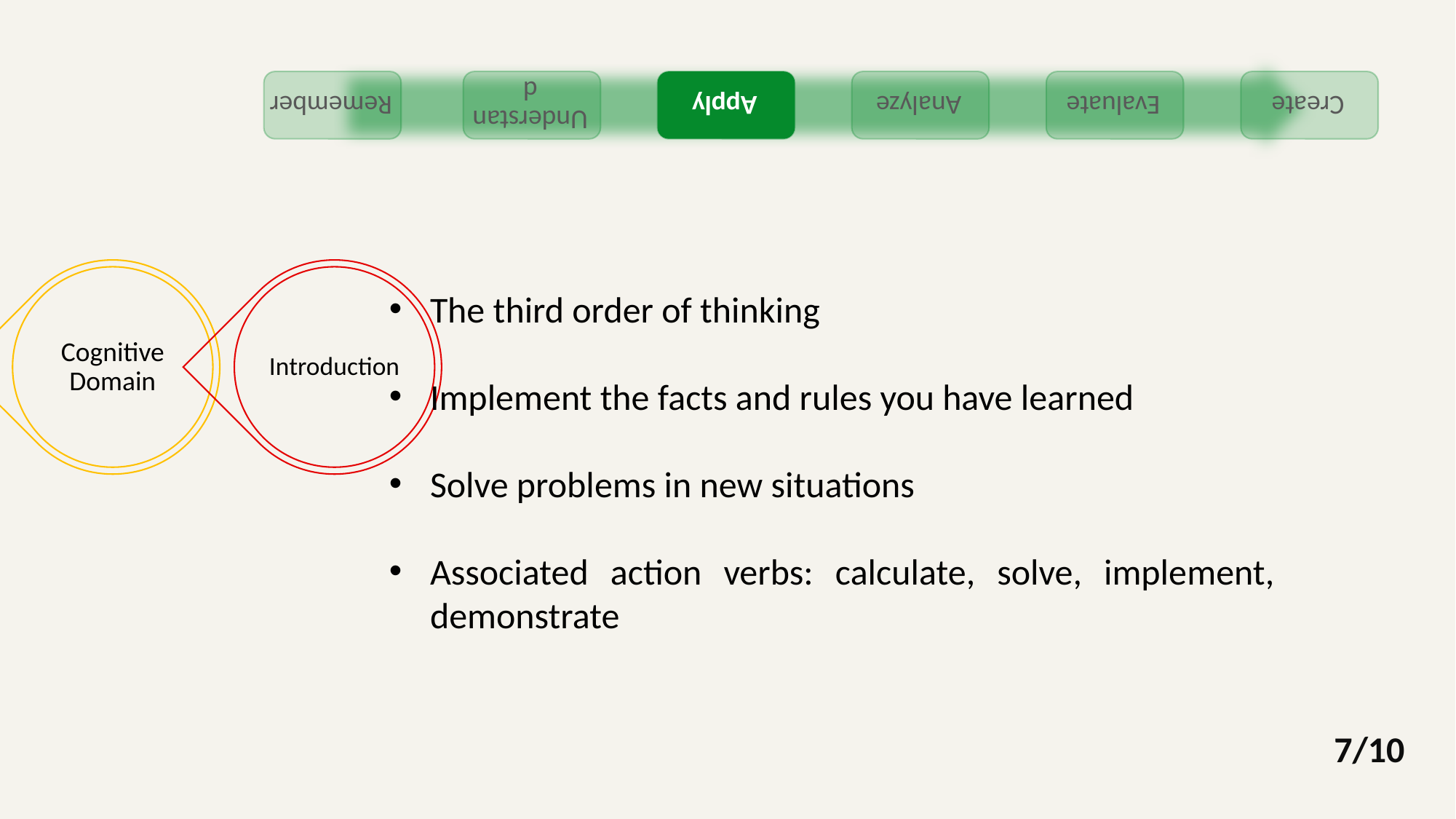

Thinking Skills
Cognitive Domain
Introduction
Remember
Understand
Apply
Analyze
Evaluate
Create
The third order of thinking

Implement the facts and rules you have learned

Solve problems in new situations

Associated action verbs: calculate, solve, implement, demonstrate
7/10